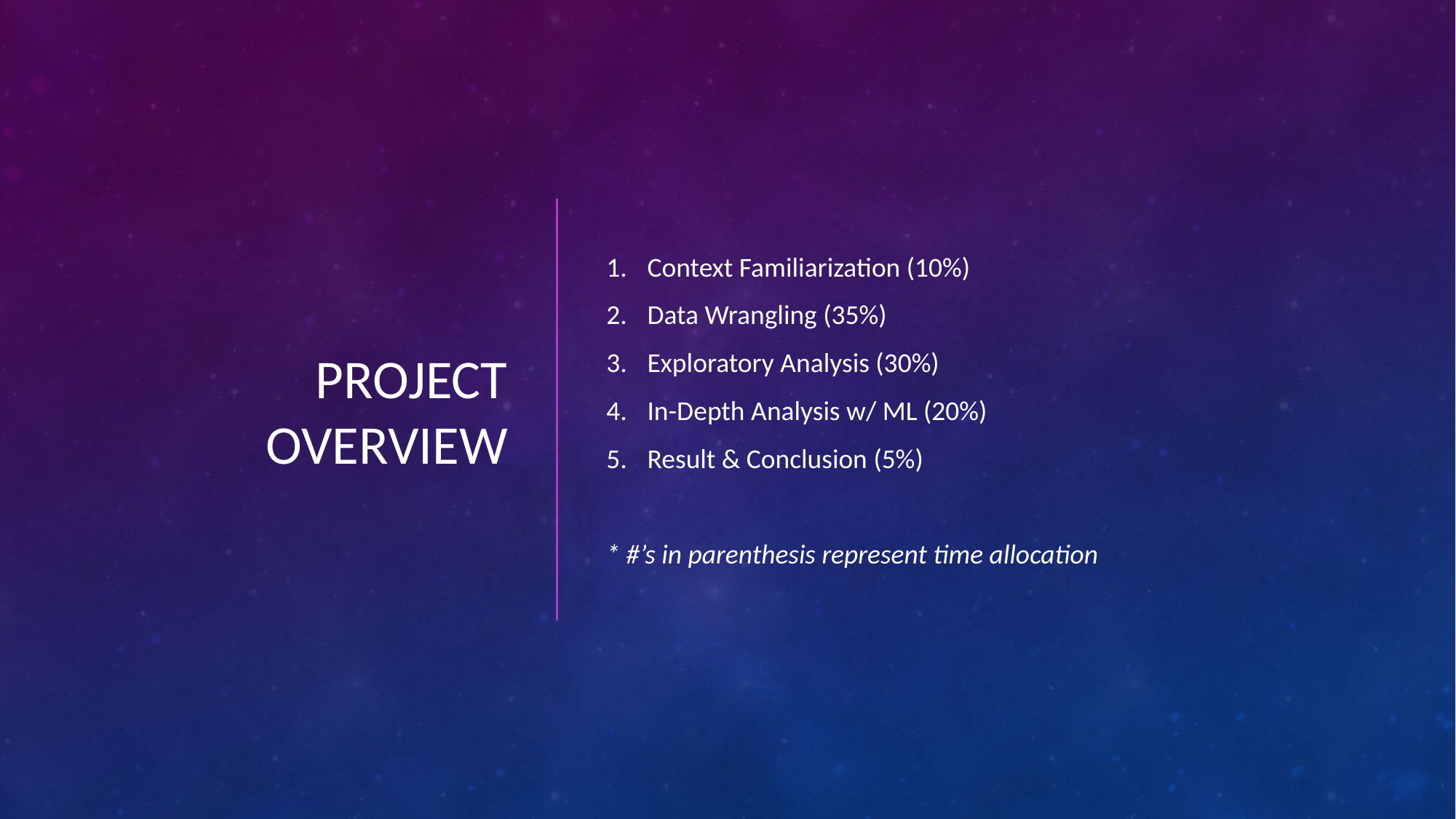

# Project overview
Context Familiarization (10%)
Data Wrangling (35%)
Exploratory Analysis (30%)
In-Depth Analysis w/ ML (20%)
Result & Conclusion (5%)

* #’s in parenthesis represent time allocation